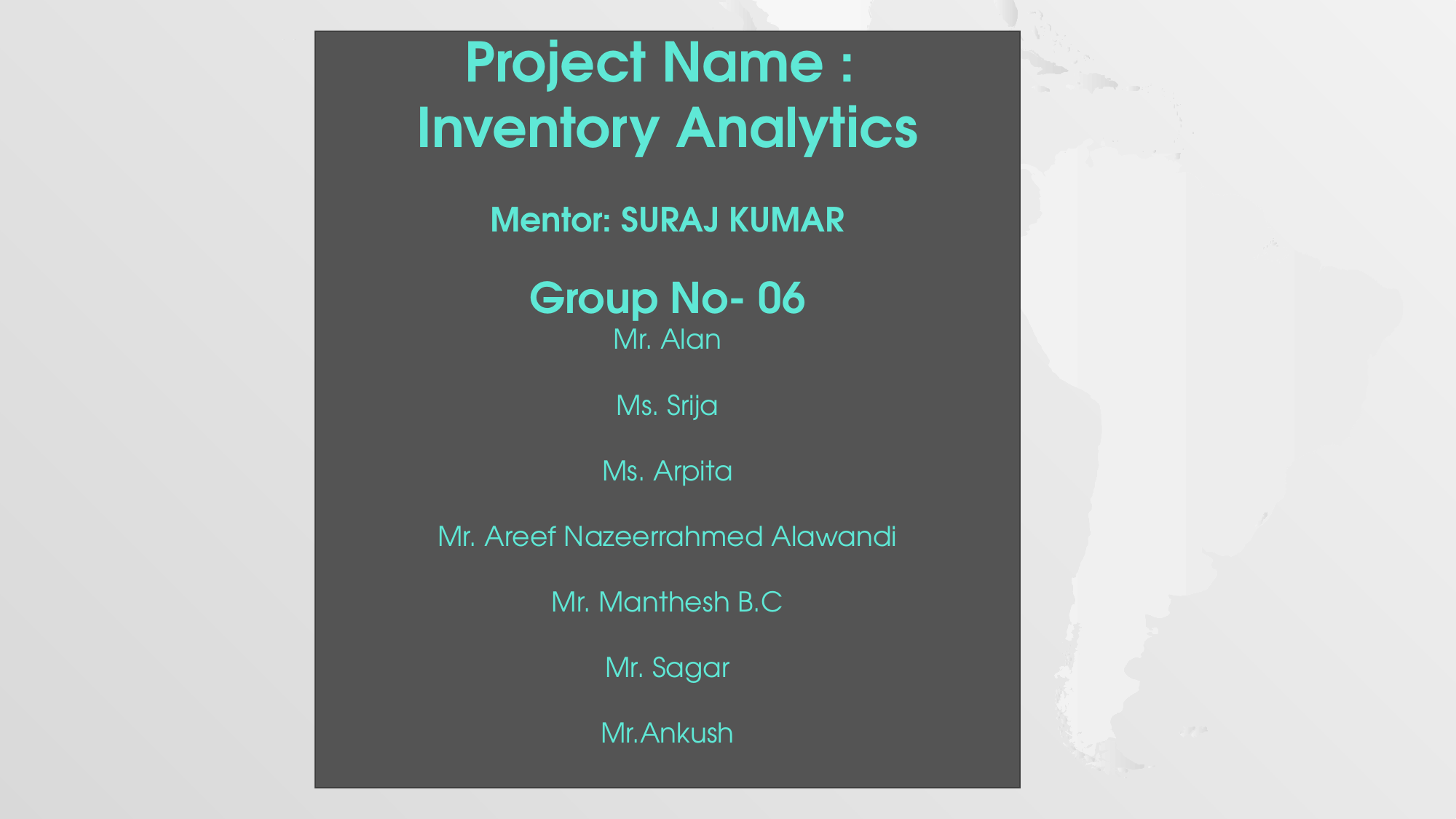

Project Name :
Inventory Analytics

Mentor: SURAJ KUMAR

Group No- 06
Mr. Alan
Ms. Srija

Ms. Arpita
Mr. Areef Nazeerrahmed Alawandi

Mr. Manthesh B.C
Mr. Sagar

Mr.Ankush